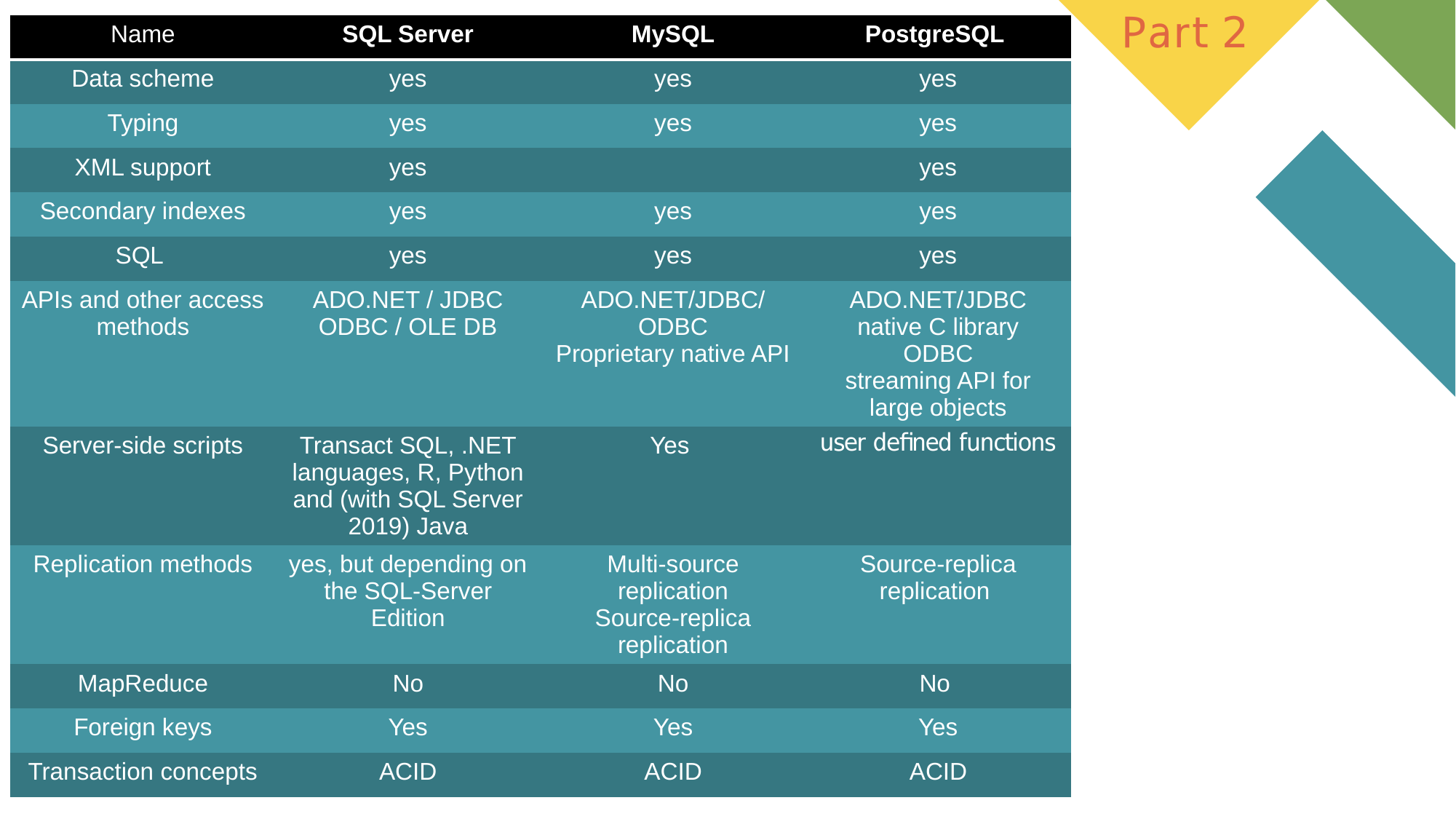

Part 2
| Name | SQL Server | MySQL | PostgreSQL |
| --- | --- | --- | --- |
| Data scheme | yes | yes | yes |
| Typing | yes | yes | yes |
| XML support | yes |  | yes |
| Secondary indexes | yes | yes | yes |
| SQL | yes | yes | yes |
| APIs and other access methods | ADO.NET / JDBC ODBC / OLE DB | ADO.NET/JDBC/ODBC Proprietary native API | ADO.NET/JDBC native C library ODBC streaming API for large objects |
| Server-side scripts | Transact SQL, .NET languages, R, Python and (with SQL Server 2019) Java | Yes | user defined functions |
| Replication methods | yes, but depending on the SQL-Server Edition | Multi-source replication Source-replica replication | Source-replica replication |
| MapReduce | No | No | No |
| Foreign keys | Yes | Yes | Yes |
| Transaction concepts | ACID | ACID | ACID |